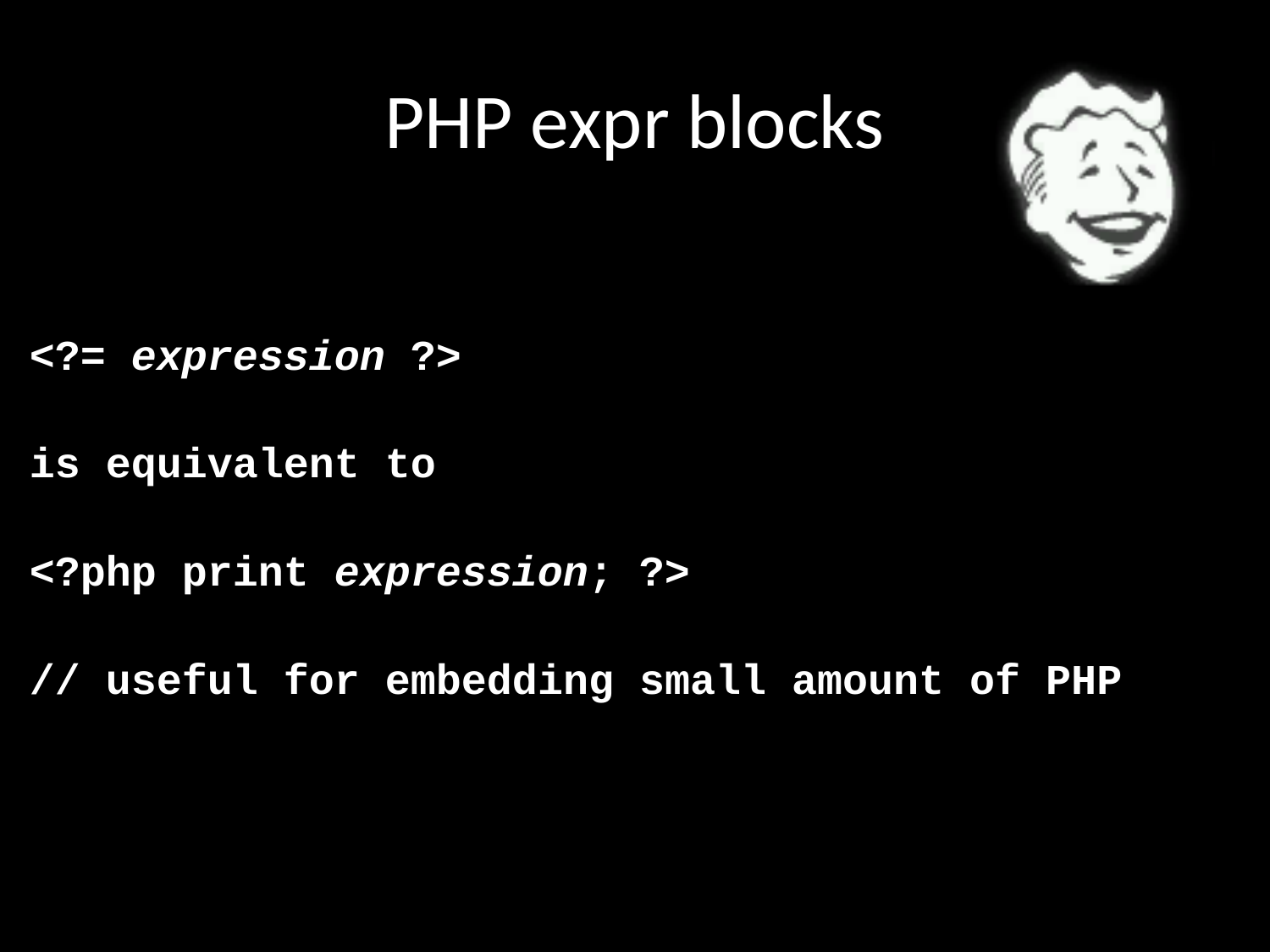

# PHP expr blocks

<?= expression ?>

is equivalent to

<?php print expression; ?>

// useful for embedding small amount of PHP